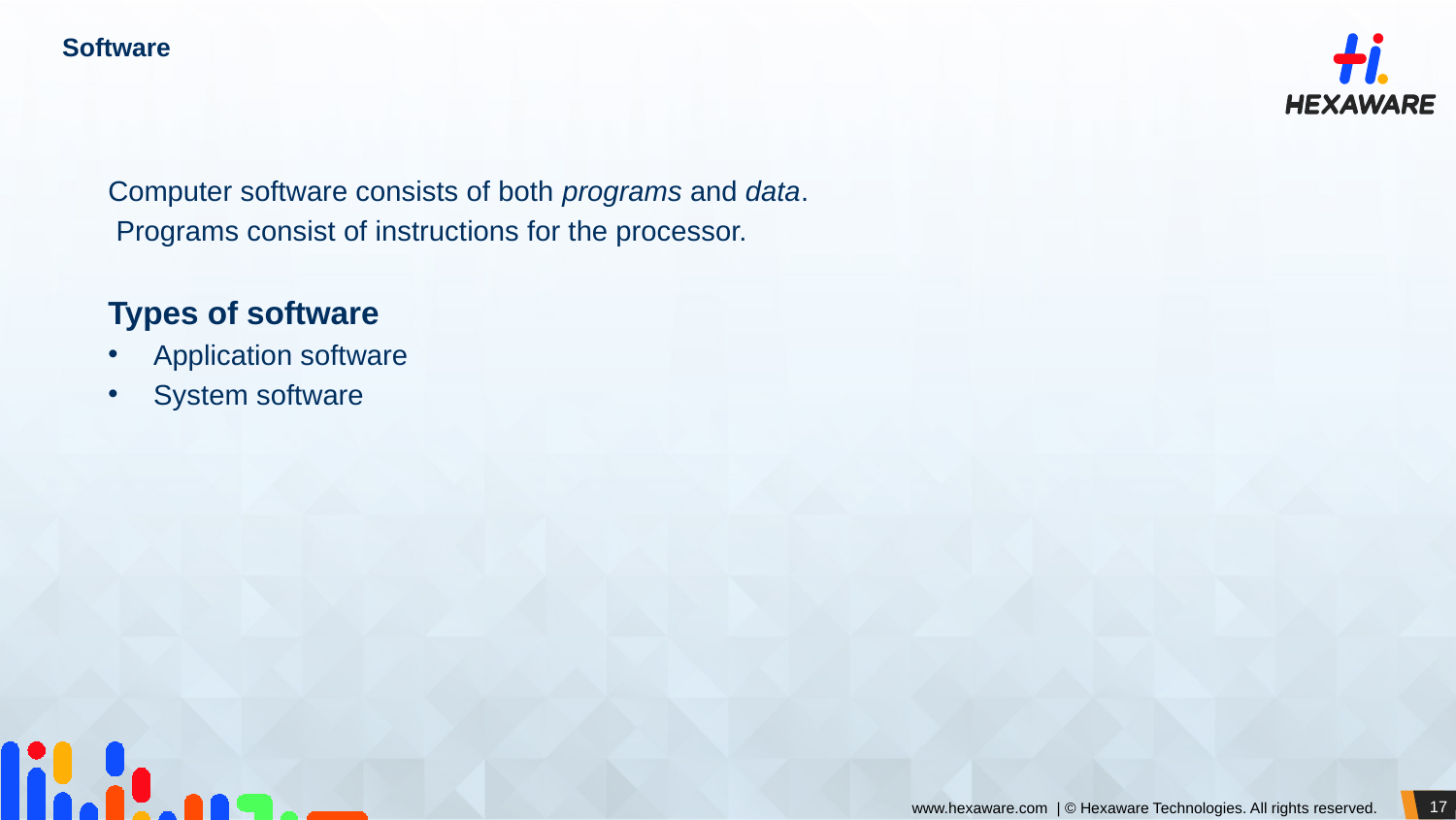

# Software
Computer software consists of both programs and data.
 Programs consist of instructions for the processor.

Types of software
Application software
System software